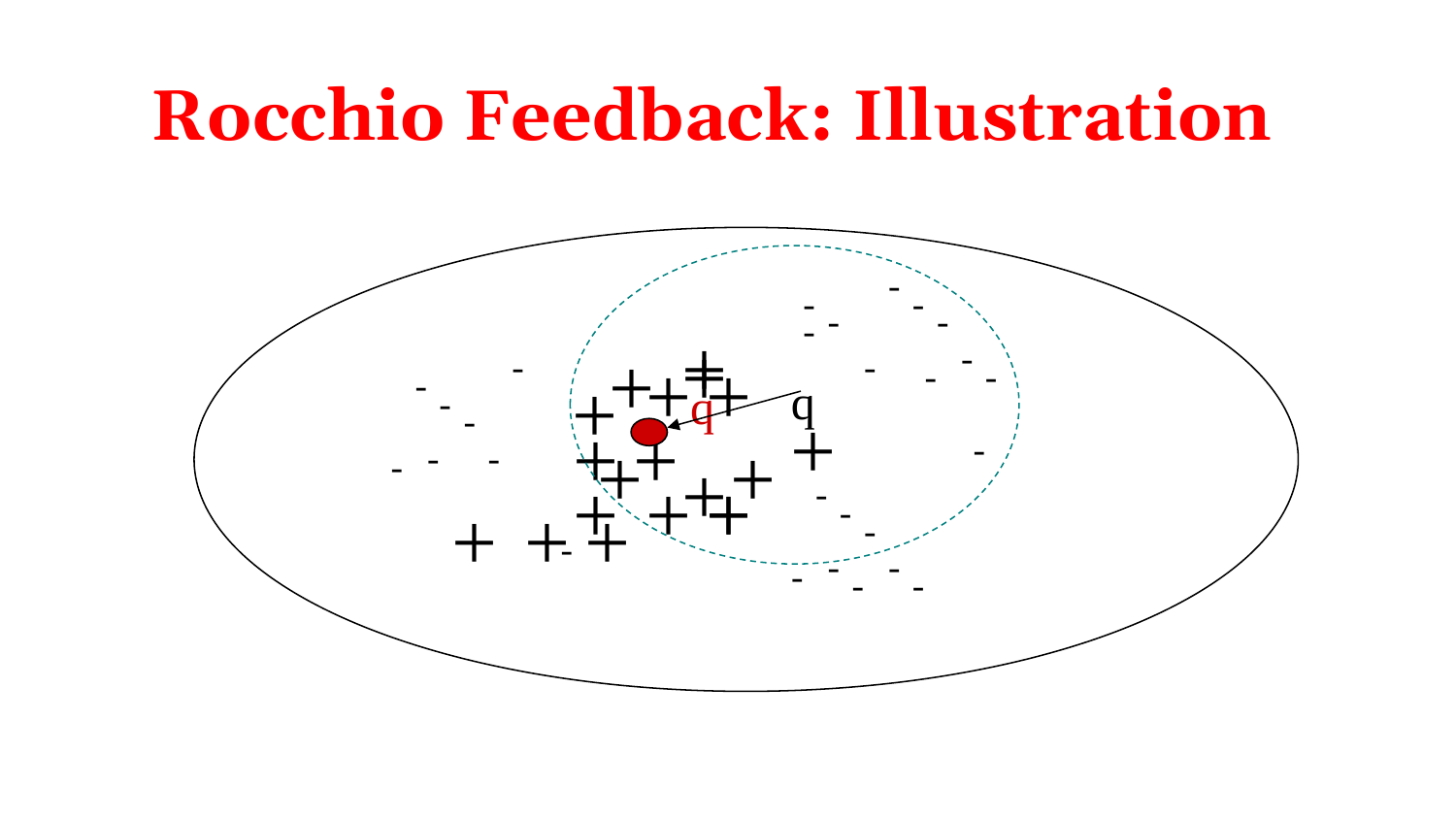

# Rocchio Feedback: Illustration

-
-
-
-
-
-
+
+
+
-
-
+
+
-
-
-
-
+
q
q

-
-
+
+
+

+
+
-
-
-
-
+
+
+
+
+
-
+
+
+
-
-
-
-
-
-
-
-